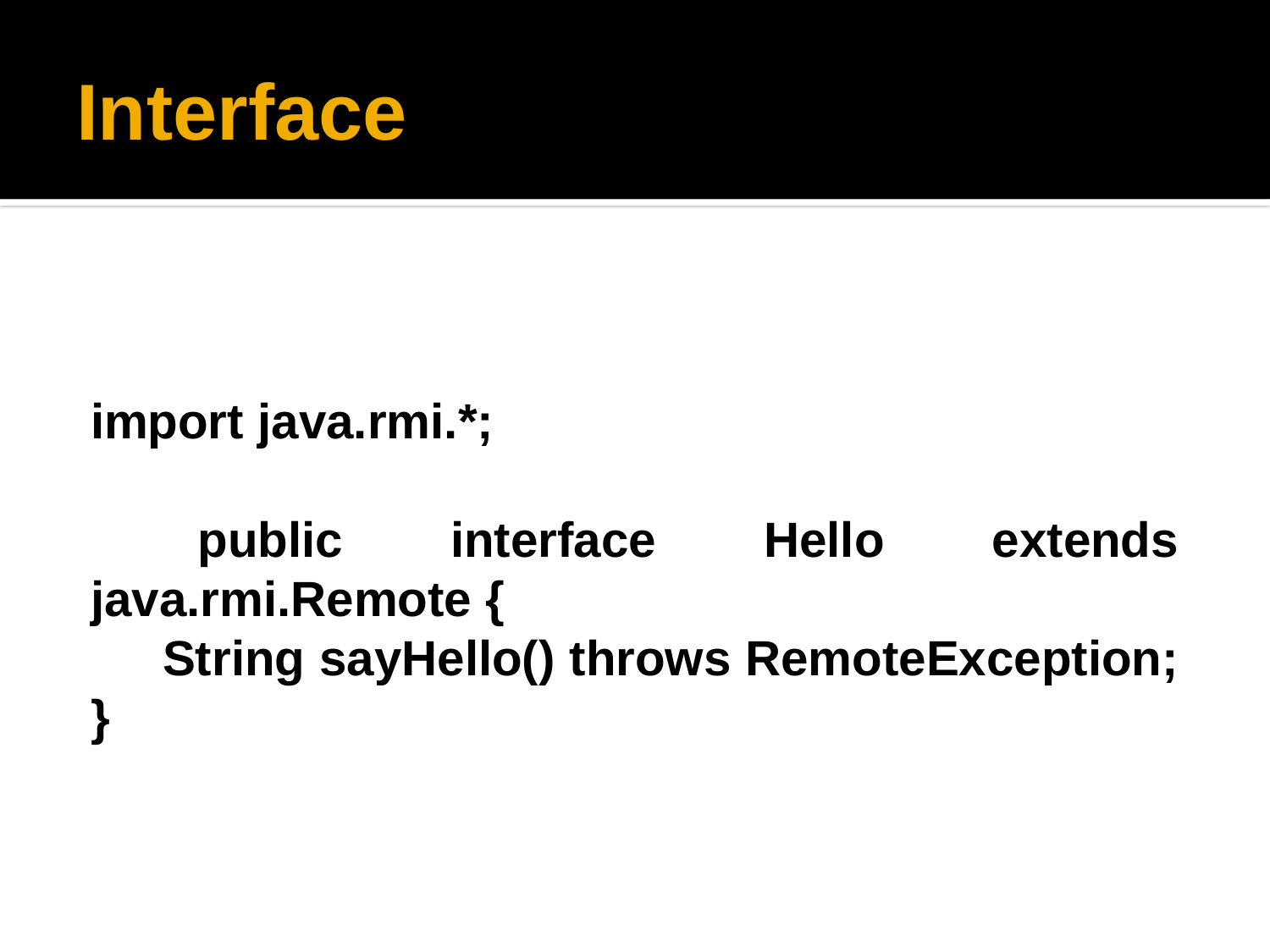

# Interface
import java.rmi.*;

 public interface Hello extends java.rmi.Remote {
     String sayHello() throws RemoteException;
}